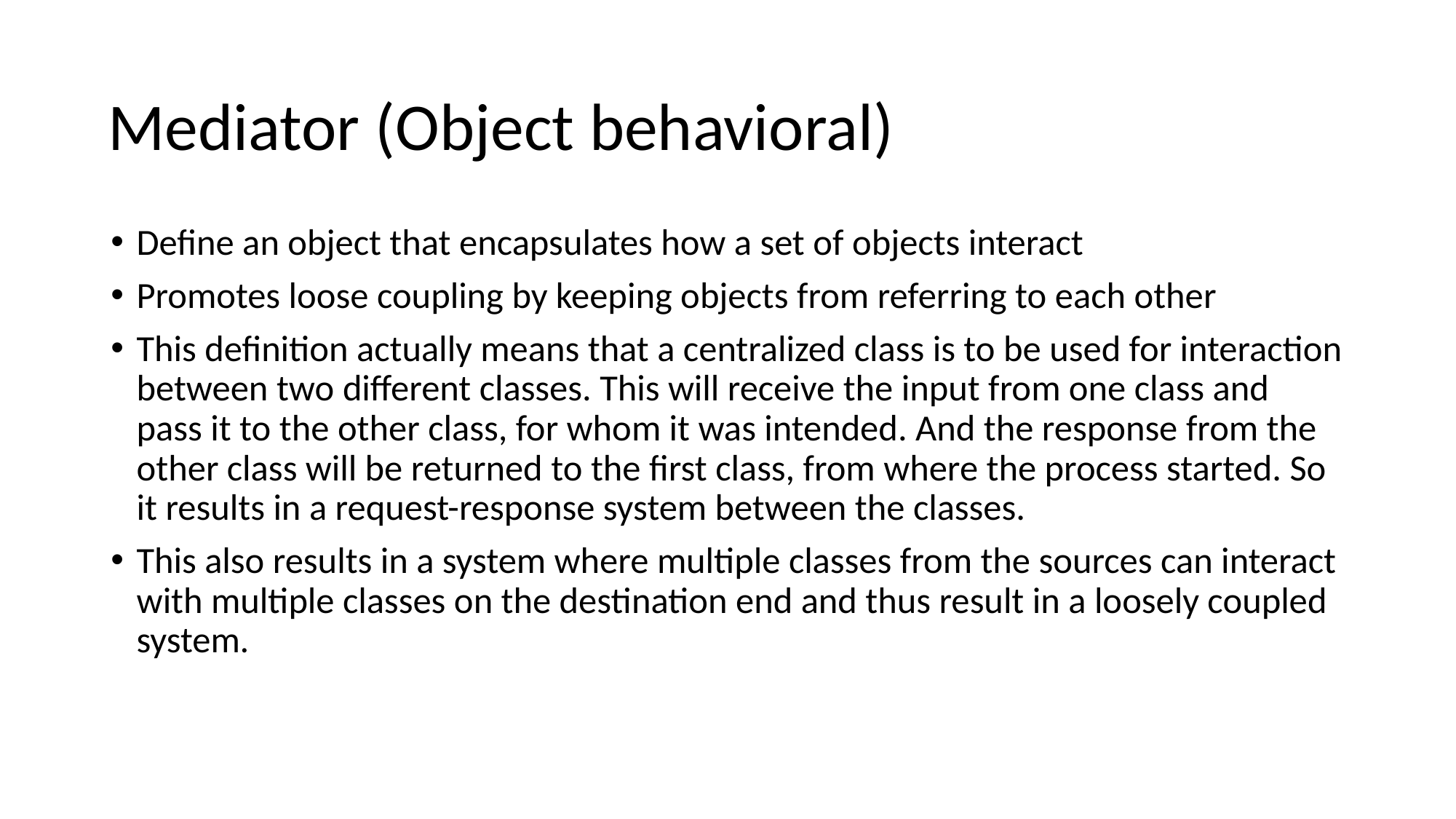

# Mediator (Object behavioral)
Define an object that encapsulates how a set of objects interact
Promotes loose coupling by keeping objects from referring to each other
This definition actually means that a centralized class is to be used for interaction between two different classes. This will receive the input from one class and pass it to the other class, for whom it was intended. And the response from the other class will be returned to the first class, from where the process started. So it results in a request-response system between the classes.
This also results in a system where multiple classes from the sources can interact with multiple classes on the destination end and thus result in a loosely coupled system.